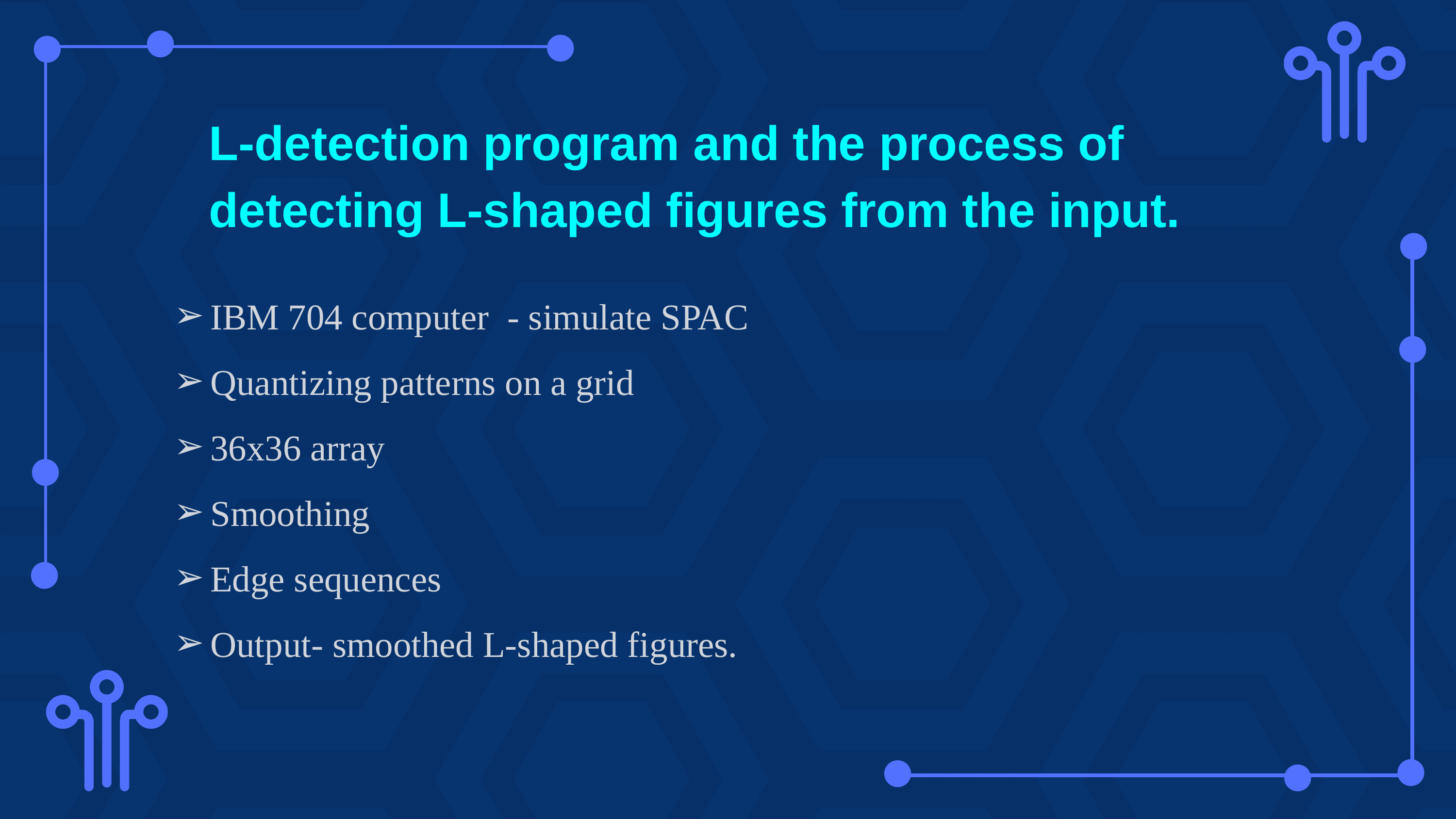

L-detection program and the process of detecting L-shaped figures from the input.

IBM 704 computer  - simulate SPAC
Quantizing patterns on a grid
36x36 array
Smoothing
Edge sequences
Output- smoothed L-shaped figures.